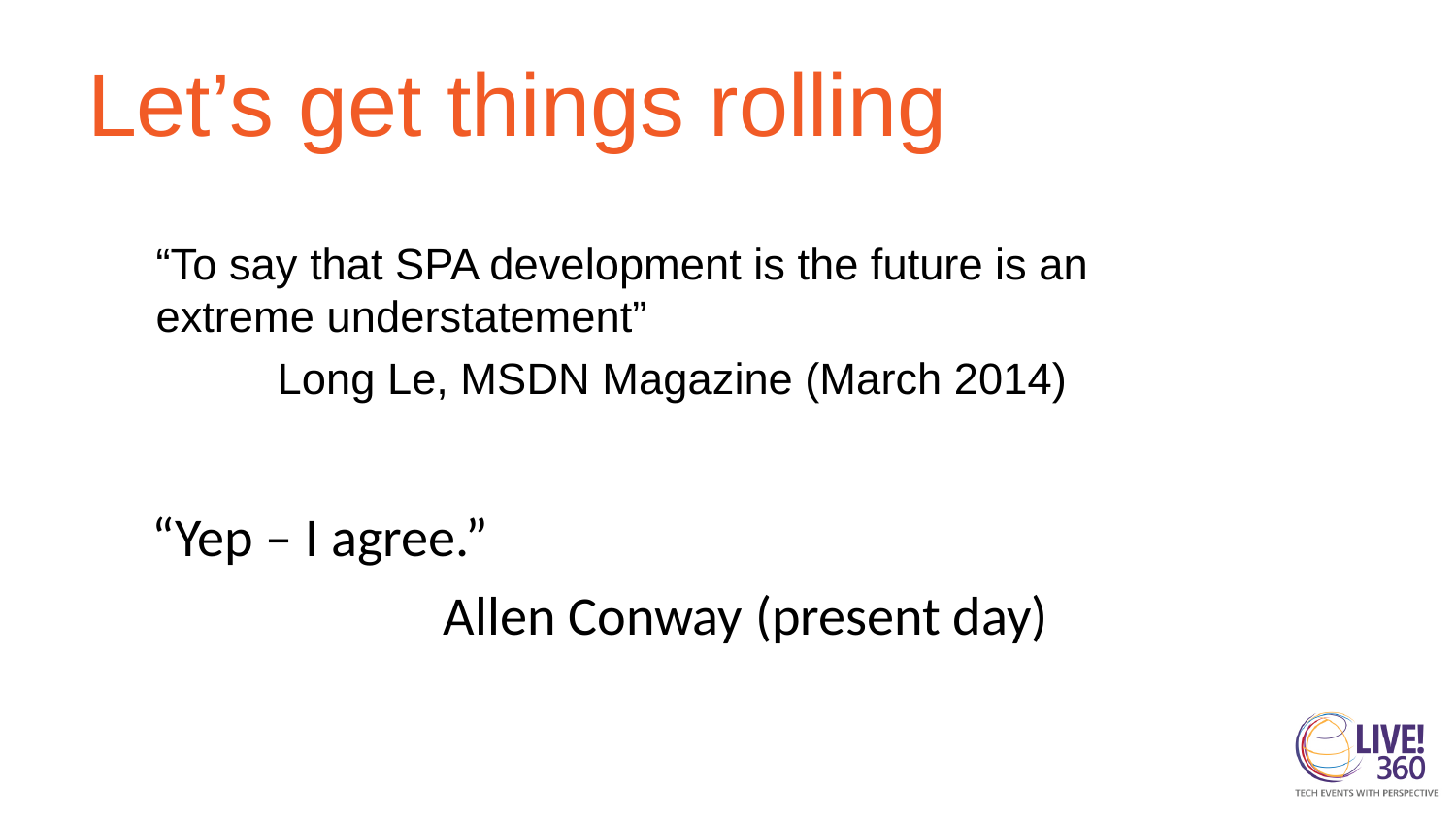

# Let’s get things rolling
“To say that SPA development is the future is an extreme understatement”
          Long Le, MSDN Magazine (March 2014)

“Yep – I agree.”
		Allen Conway (present day)